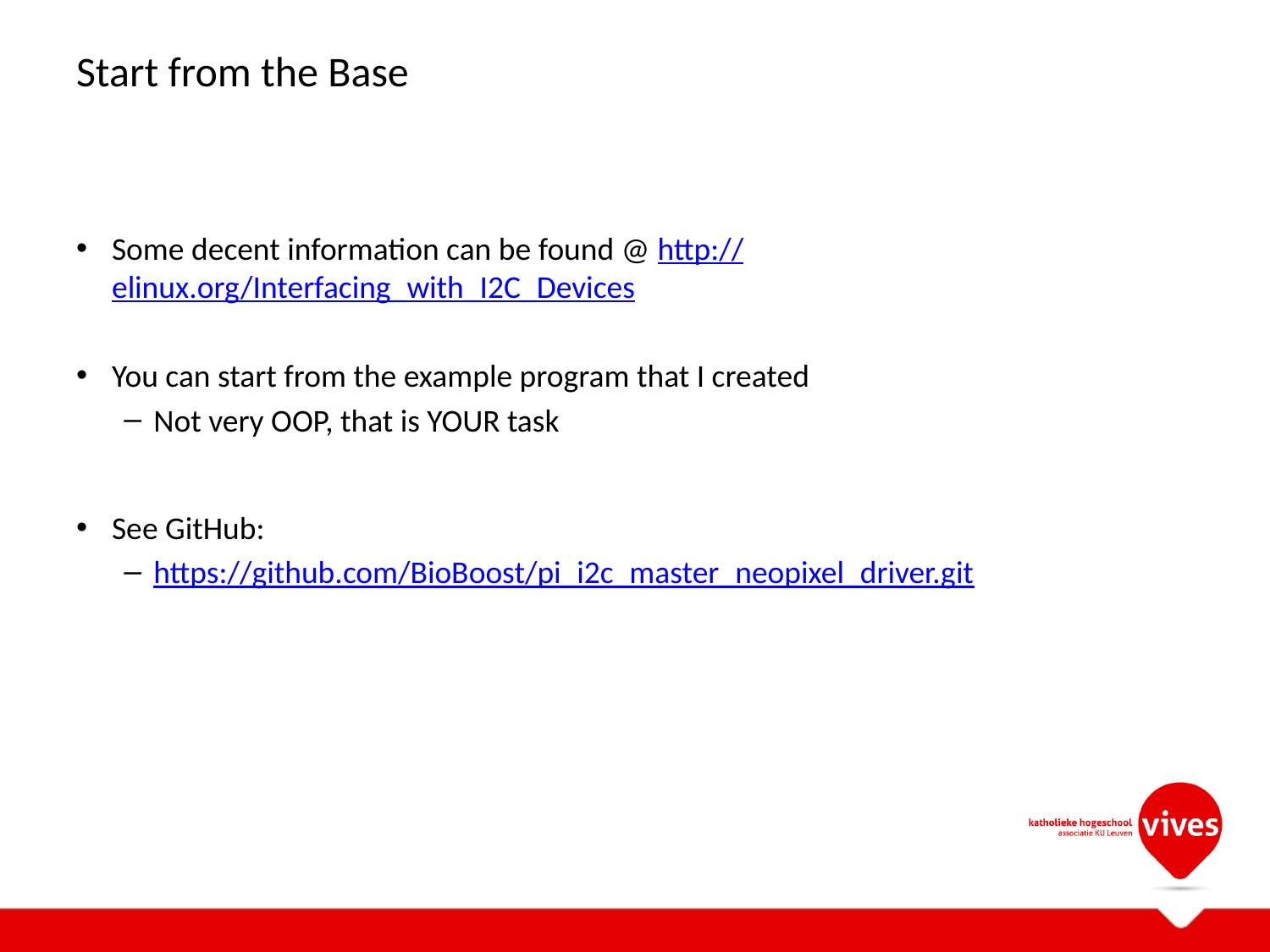

# Start from the Base
Some decent information can be found @ http://elinux.org/Interfacing_with_I2C_Devices

You can start from the example program that I created
Not very OOP, that is YOUR task

See GitHub:
https://github.com/BioBoost/pi_i2c_master_neopixel_driver.git